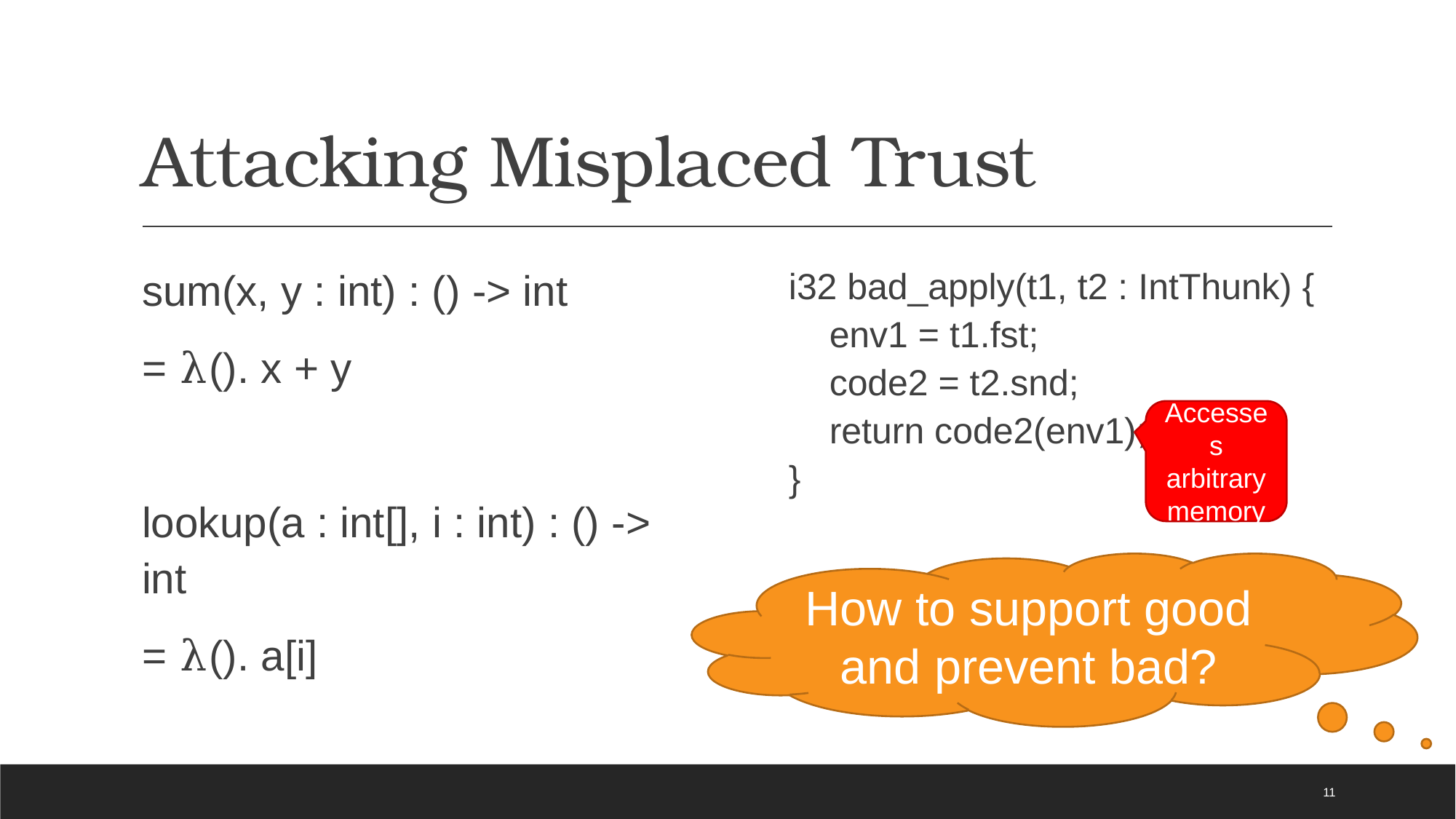

# Attacking Misplaced Trust
sum(x, y : int) : () -> int
= λ(). x + y

lookup(a : int[], i : int) : () -> int
= λ(). a[i]
i32 bad_apply(t1, t2 : IntThunk) {
    env1 = t1.fst;
    code2 = t2.snd;
    return code2(env1);
}
Accesses arbitrary memory
How to support good and prevent bad?
11